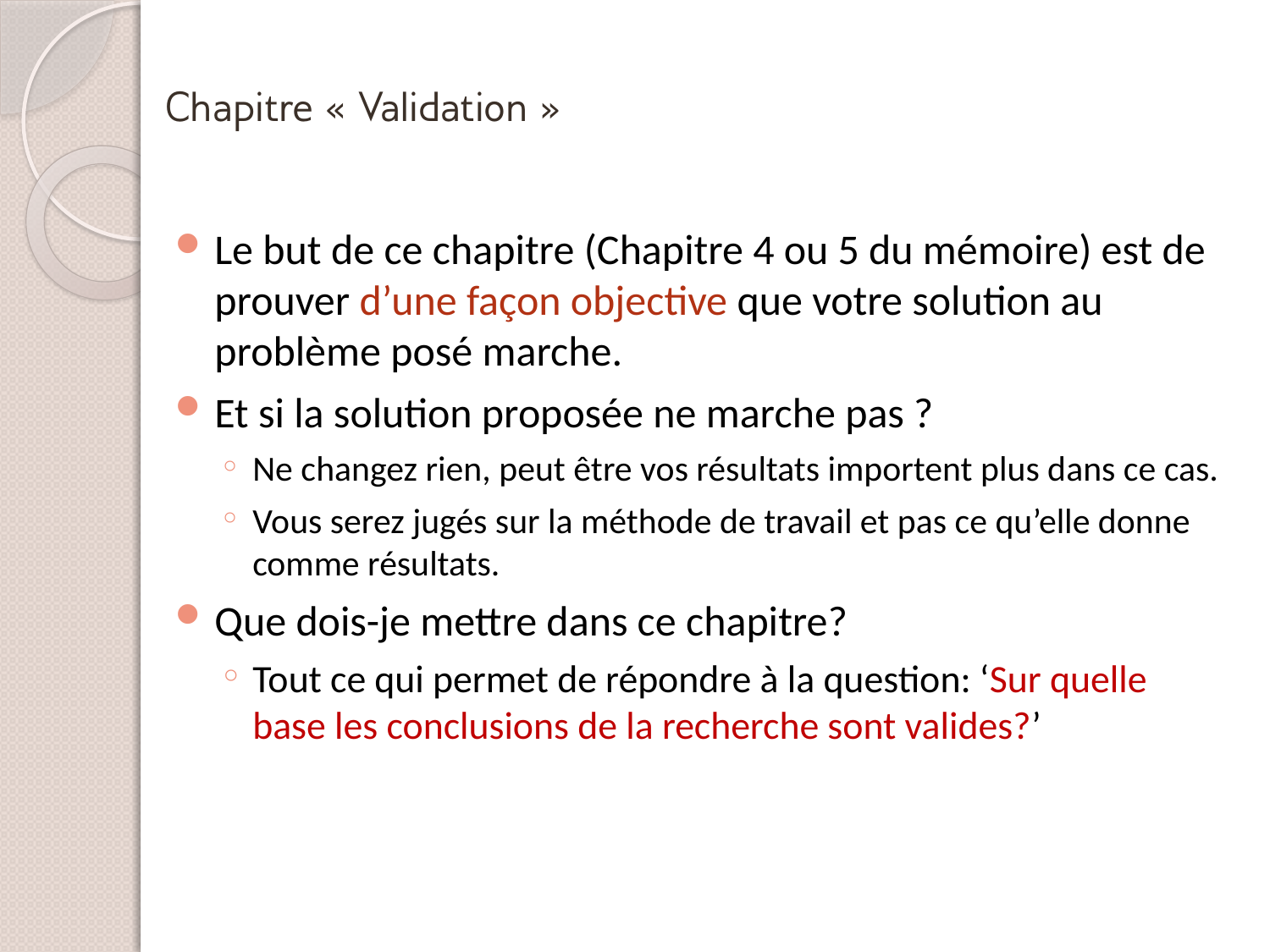

# Chapitre « Validation »
Le but de ce chapitre (Chapitre 4 ou 5 du mémoire) est de prouver d’une façon objective que votre solution au problème posé marche.
Et si la solution proposée ne marche pas ?
Ne changez rien, peut être vos résultats importent plus dans ce cas.
Vous serez jugés sur la méthode de travail et pas ce qu’elle donne comme résultats.
Que dois-je mettre dans ce chapitre?
Tout ce qui permet de répondre à la question: ‘Sur quelle base les conclusions de la recherche sont valides?’